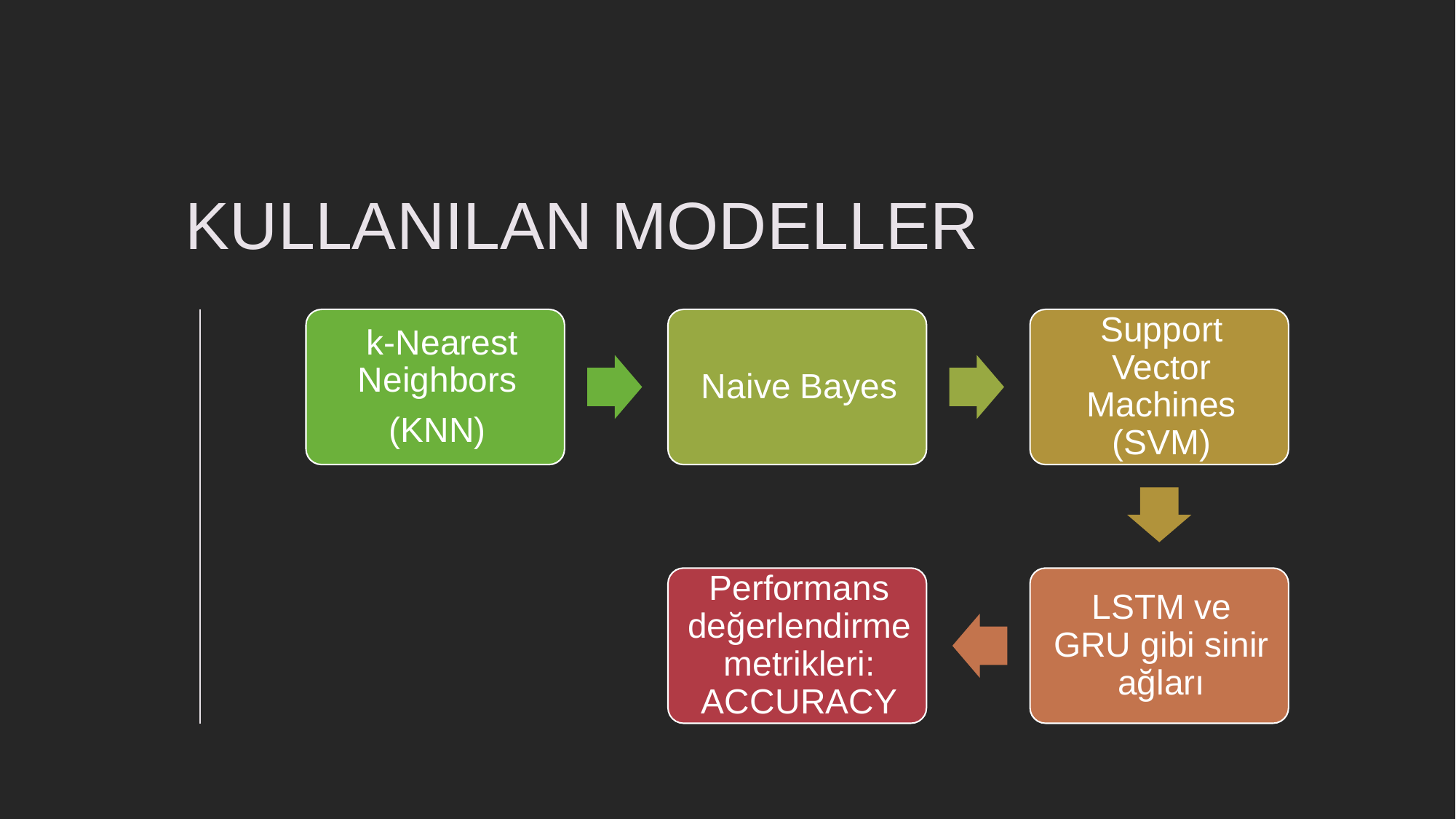

# KULLANILAN MODELLER
 k-Nearest Neighbors
(KNN)

Naive Bayes

Support Vector Machines (SVM)

LSTM ve GRU gibi sinir ağları

Performans değerlendirme metrikleri: ACCURACY